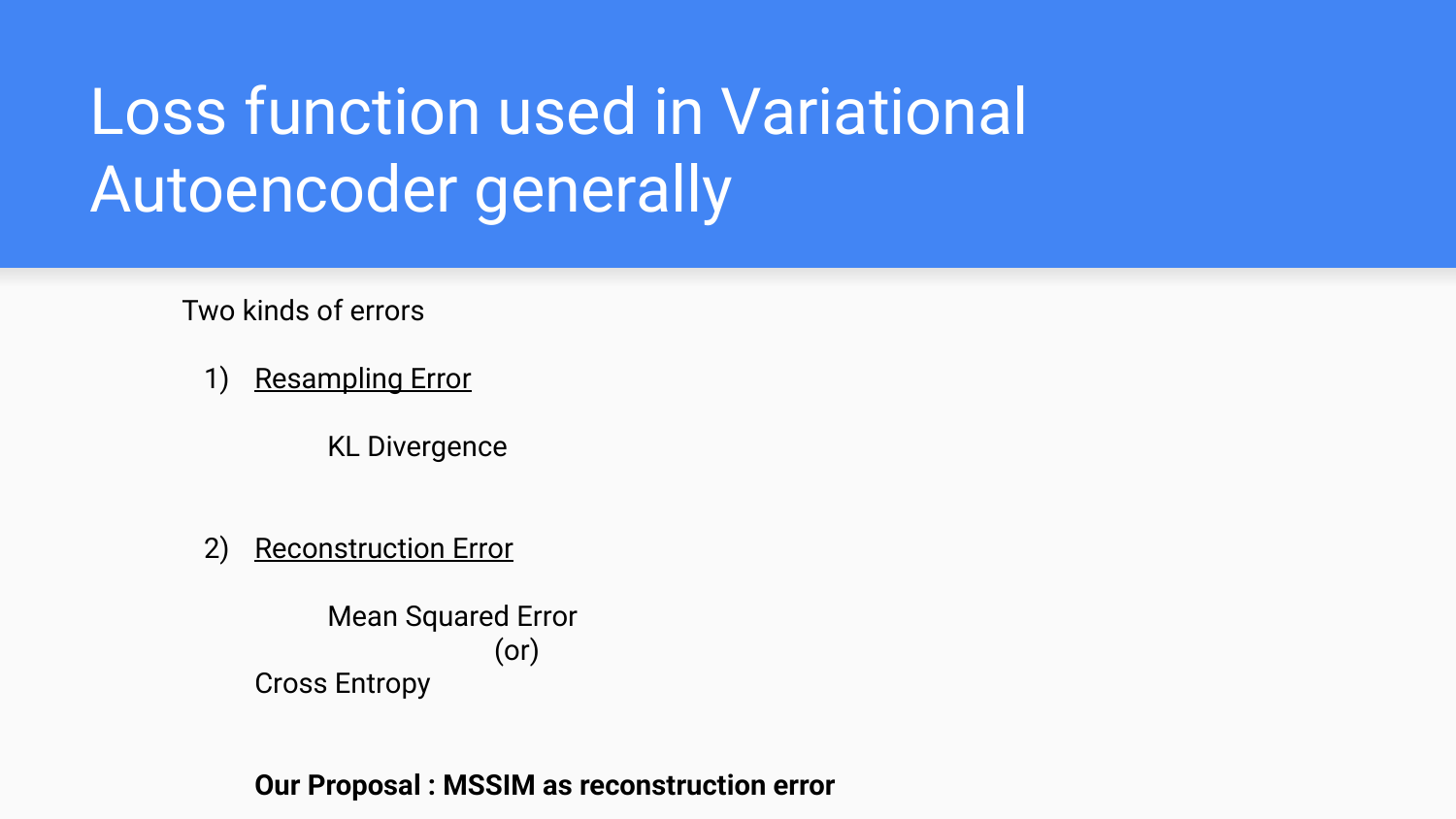

# Loss function used in Variational Autoencoder generally
Two kinds of errors

Resampling Error

	KL Divergence

Reconstruction Error

	Mean Squared Error
		   (or)
Cross Entropy

Our Proposal : MSSIM as reconstruction error